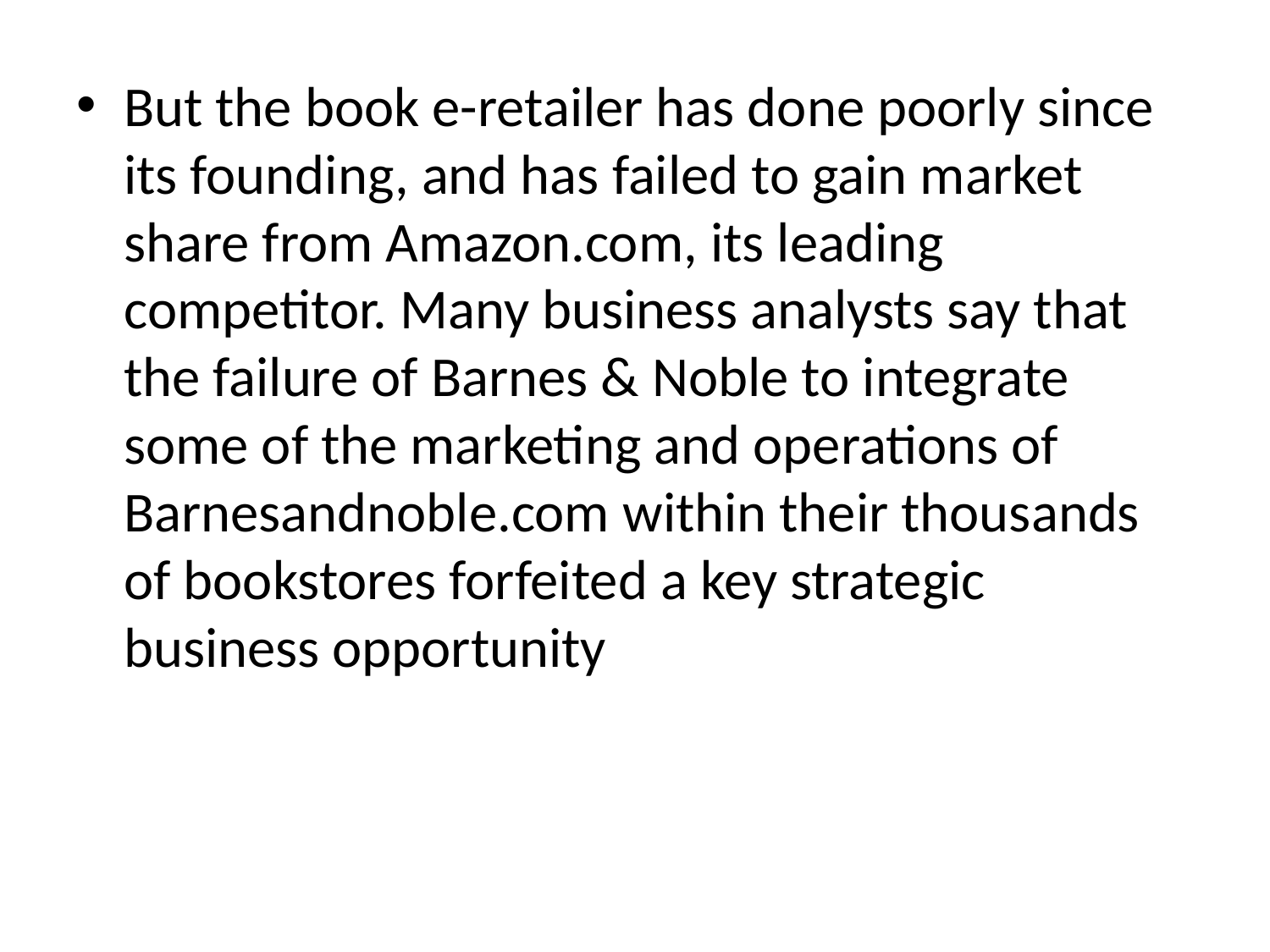

But the book e-retailer has done poorly since its founding, and has failed to gain market share from Amazon.com, its leading competitor. Many business analysts say that the failure of Barnes & Noble to integrate some of the marketing and operations of Barnesandnoble.com within their thousands of bookstores forfeited a key strategic business opportunity